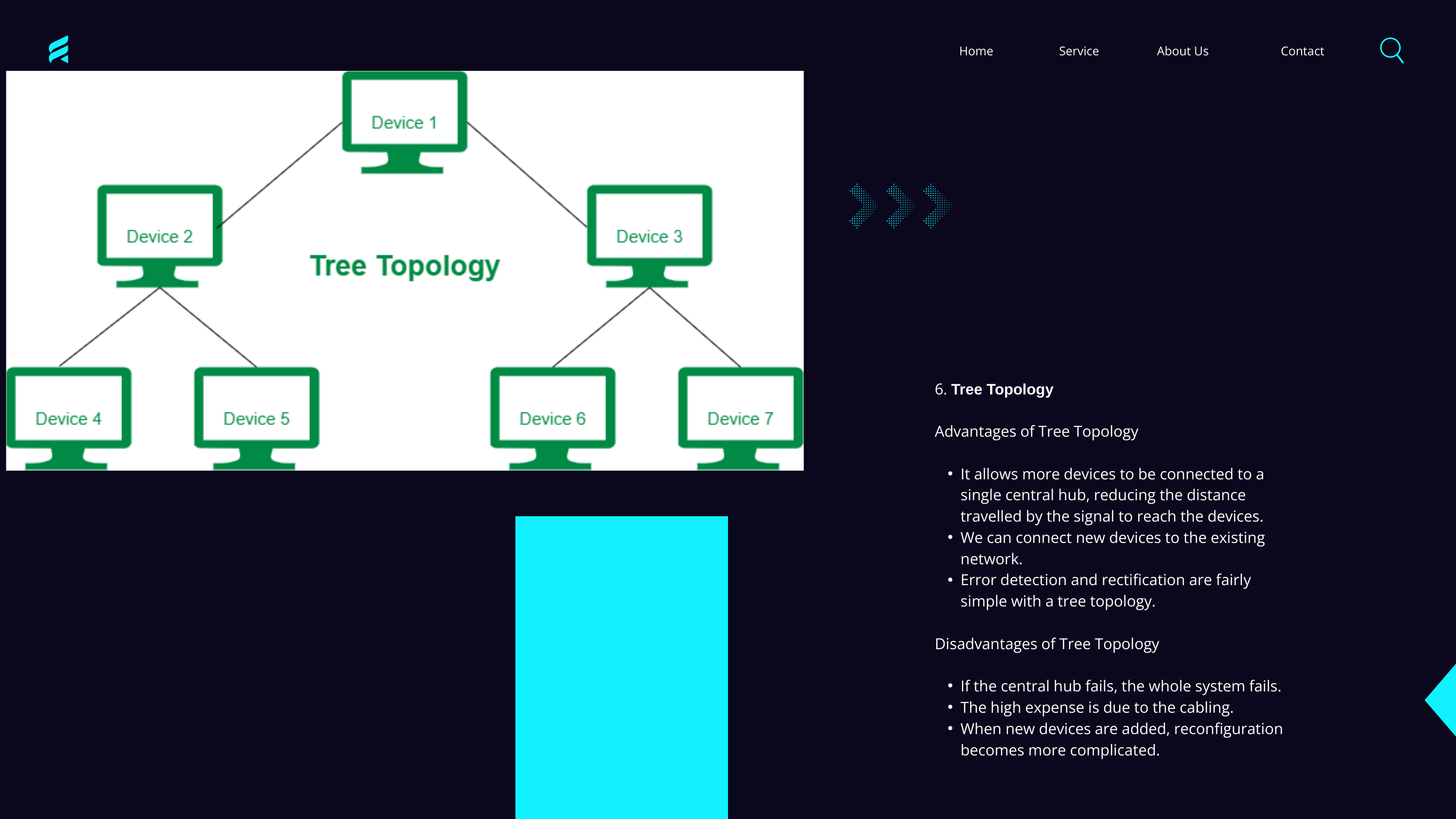

Home
Service
About Us
Contact

6. Tree Topology

Advantages of Tree Topology

It allows more devices to be connected to a single central hub, reducing the distance travelled by the signal to reach the devices.
We can connect new devices to the existing network.
Error detection and rectification are fairly simple with a tree topology.

Disadvantages of Tree Topology

If the central hub fails, the whole system fails.
The high expense is due to the cabling.
When new devices are added, reconfiguration becomes more complicated.